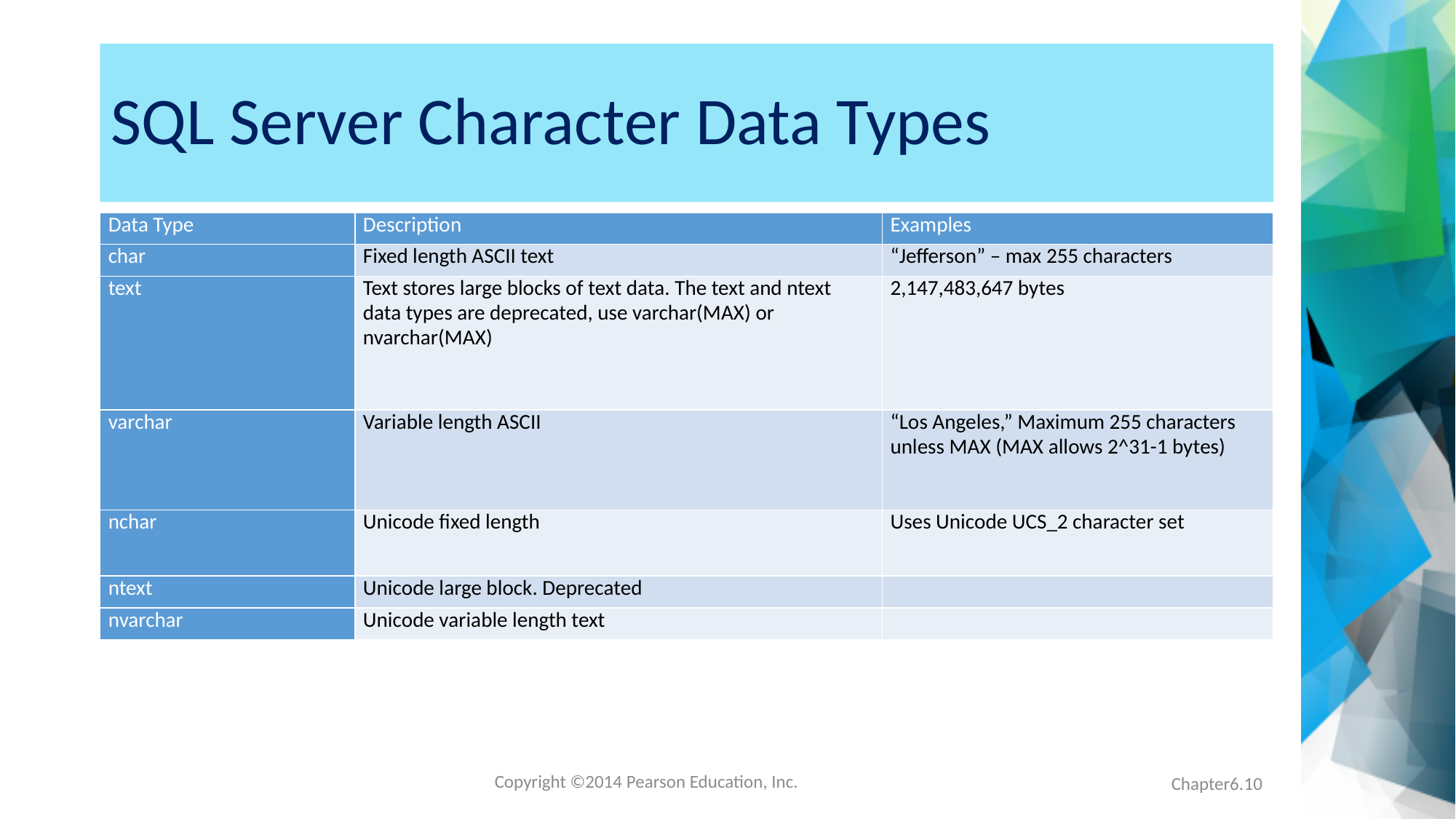

# SQL Server Character Data Types
| Data Type | Description | Examples |
| --- | --- | --- |
| char | Fixed length ASCII text | “Jefferson” – max 255 characters |
| text | Text stores large blocks of text data. The text and ntext data types are deprecated, use varchar(MAX) or nvarchar(MAX) | 2,147,483,647 bytes |
| varchar | Variable length ASCII | “Los Angeles,” Maximum 255 characters unless MAX (MAX allows 2^31-1 bytes) |
| nchar | Unicode fixed length | Uses Unicode UCS\_2 character set |
| ntext | Unicode large block. Deprecated |  |
| nvarchar | Unicode variable length text |  |
Chapter6.10